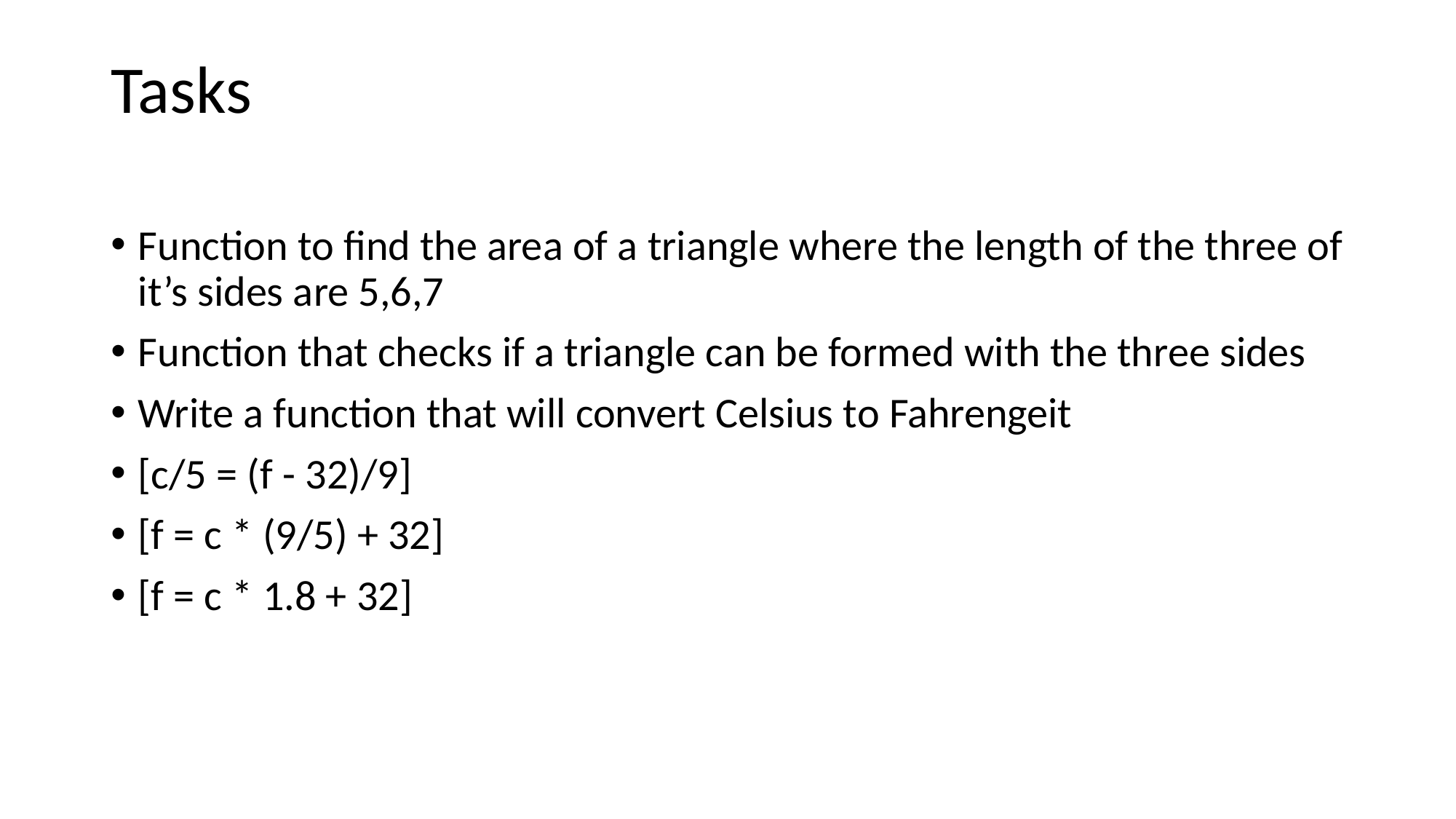

# Tasks
Function to find the area of a triangle where the length of the three of it’s sides are 5,6,7
Function that checks if a triangle can be formed with the three sides
Write a function that will convert Celsius to Fahrengeit
[c/5 = (f - 32)/9]
[f = c * (9/5) + 32]
[f = c * 1.8 + 32]